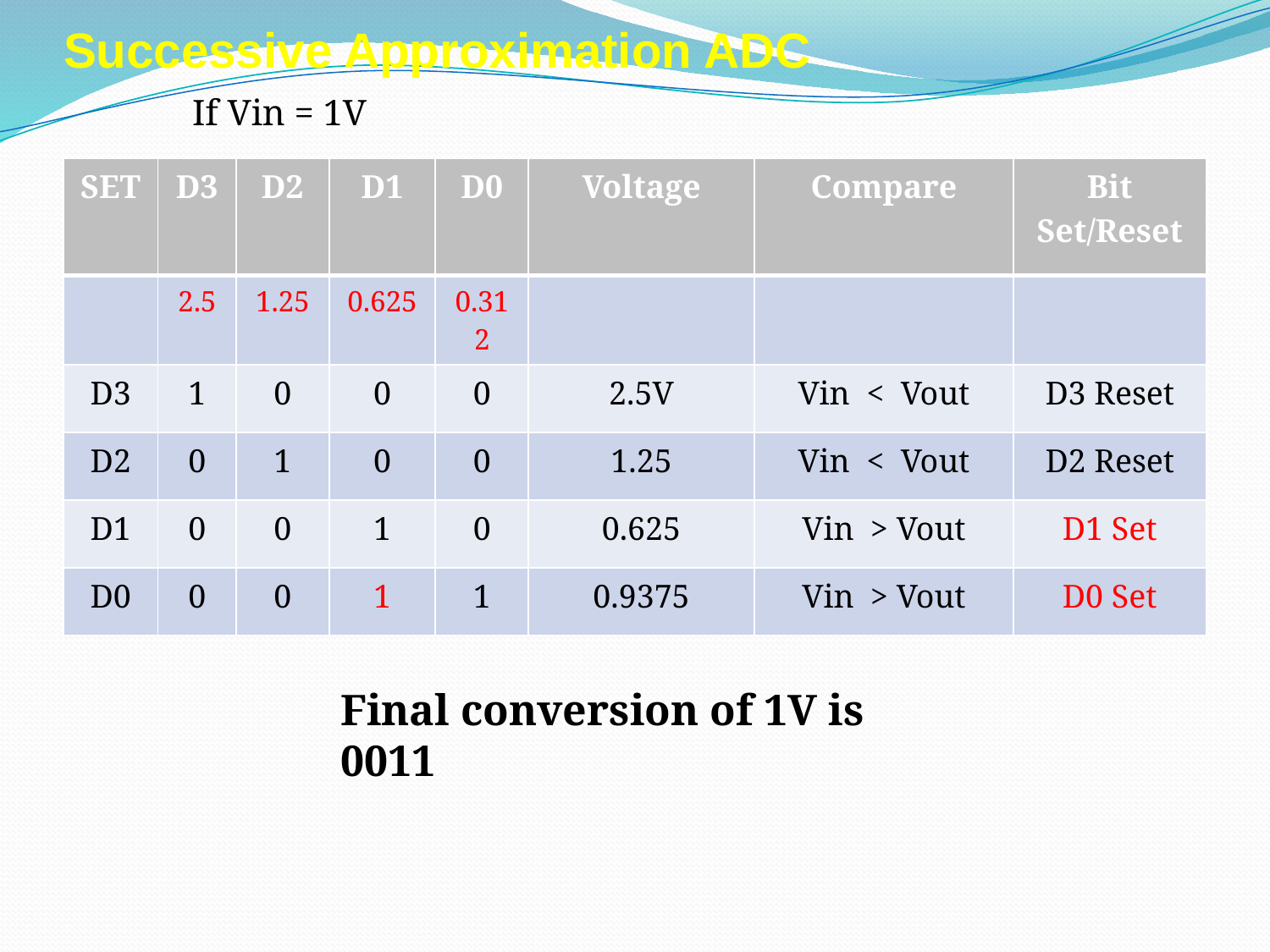

# Successive Approximation ADC
If Vin = 1V
| SET | D3 | D2 | D1 | D0 | Voltage | Compare | Bit Set/Reset |
| --- | --- | --- | --- | --- | --- | --- | --- |
|  | 2.5 | 1.25 | 0.625 | 0.312 |  |  |  |
| D3 | 1 | 0 | 0 | 0 | 2.5V | Vin < Vout | D3 Reset |
| D2 | 0 | 1 | 0 | 0 | 1.25 | Vin < Vout | D2 Reset |
| D1 | 0 | 0 | 1 | 0 | 0.625 | Vin > Vout | D1 Set |
| D0 | 0 | 0 | 1 | 1 | 0.9375 | Vin > Vout | D0 Set |
Final conversion of 1V is 0011